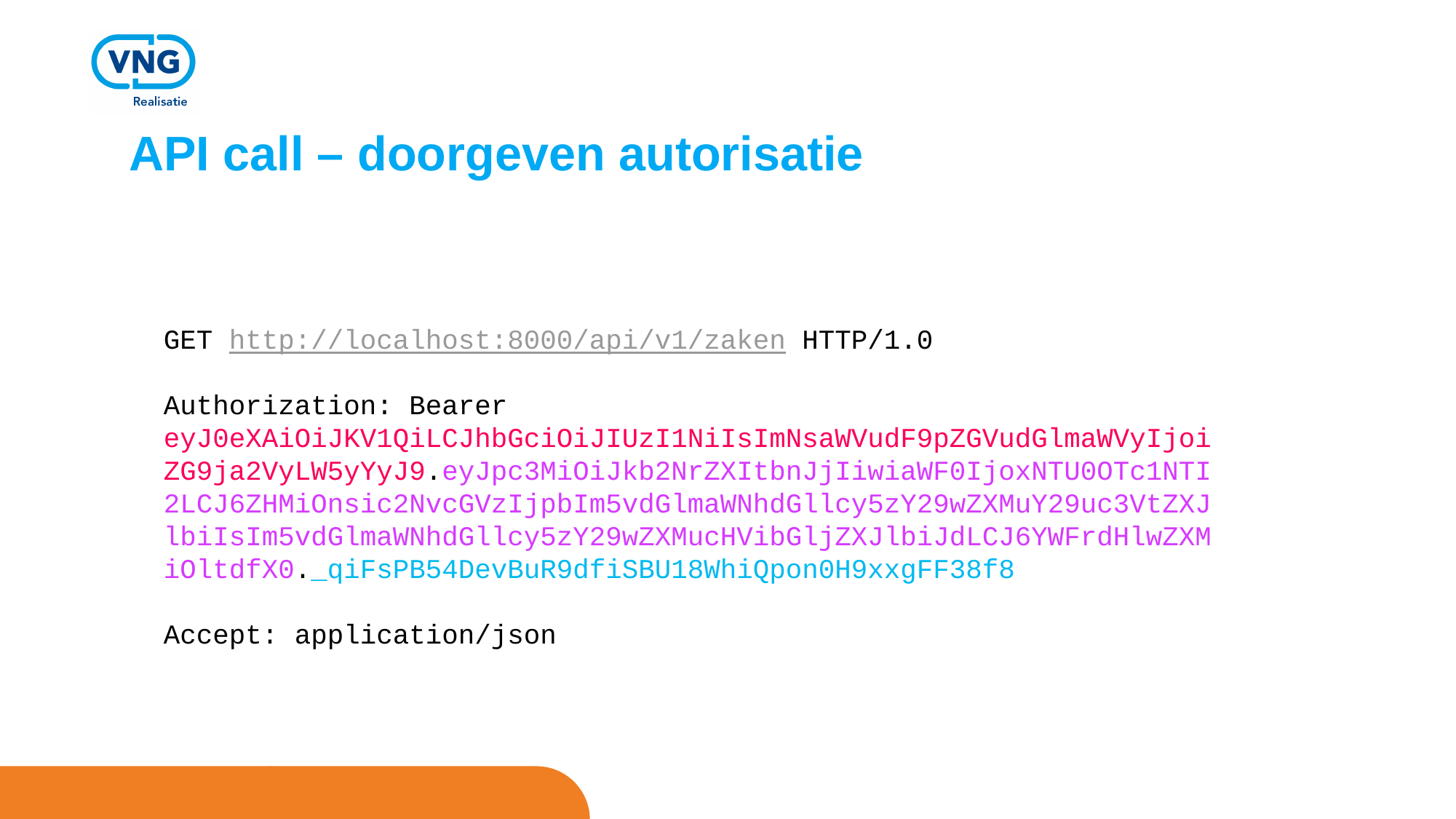

API call – doorgeven autorisatie
GET http://localhost:8000/api/v1/zaken HTTP/1.0

Authorization: Bearer eyJ0eXAiOiJKV1QiLCJhbGciOiJIUzI1NiIsImNsaWVudF9pZGVudGlmaWVyIjoiZG9ja2VyLW5yYyJ9.eyJpc3MiOiJkb2NrZXItbnJjIiwiaWF0IjoxNTU0OTc1NTI2LCJ6ZHMiOnsic2NvcGVzIjpbIm5vdGlmaWNhdGllcy5zY29wZXMuY29uc3VtZXJlbiIsIm5vdGlmaWNhdGllcy5zY29wZXMucHVibGljZXJlbiJdLCJ6YWFrdHlwZXMiOltdfX0._qiFsPB54DevBuR9dfiSBU18WhiQpon0H9xxgFF38f8

Accept: application/json